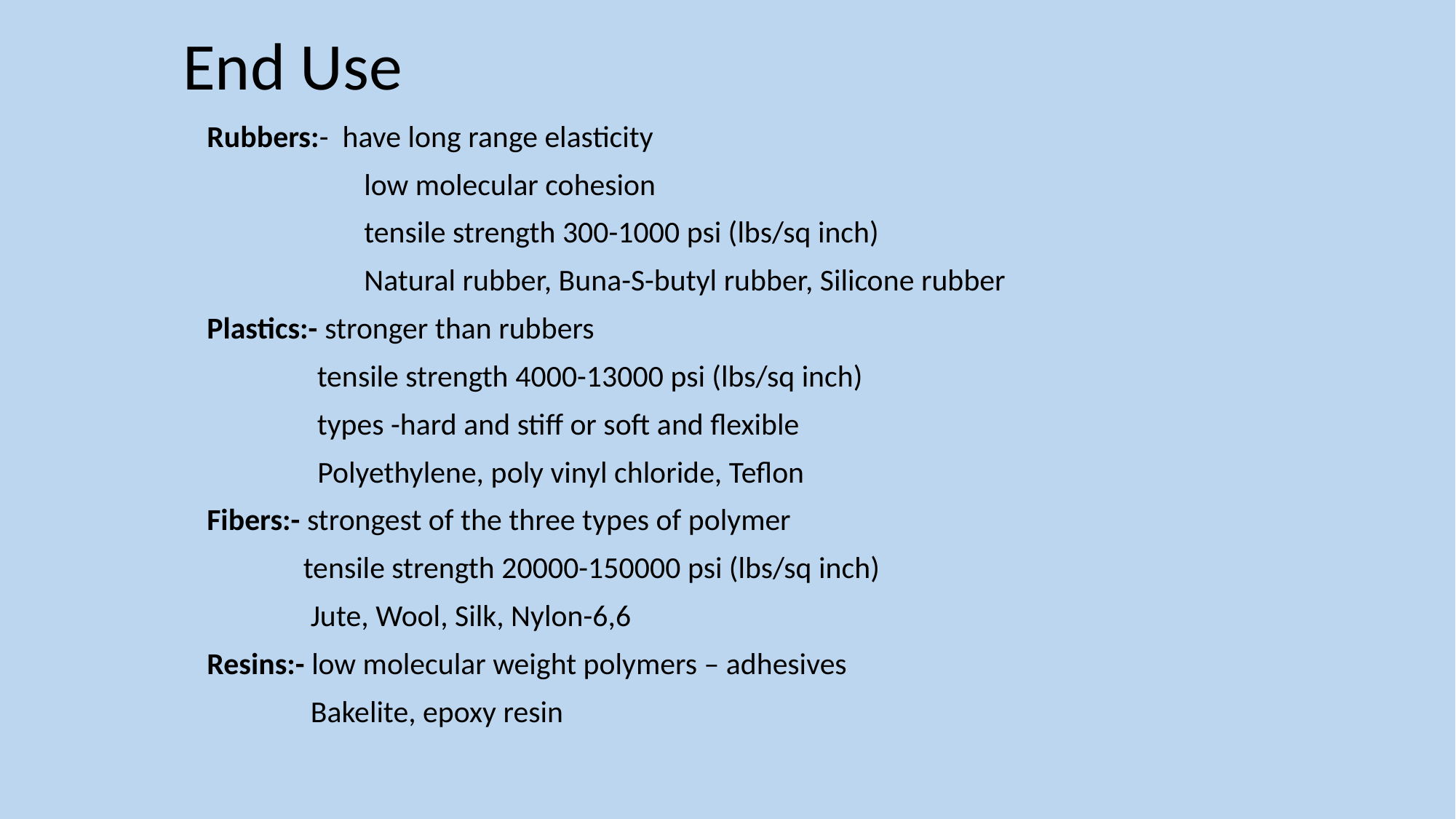

# End Use
Rubbers:-  have long range elasticity
		   low molecular cohesion
		   tensile strength 300-1000 psi (lbs/sq inch)
		   Natural rubber, Buna-S-butyl rubber, Silicone rubber
Plastics:- stronger than rubbers
	            tensile strength 4000-13000 psi (lbs/sq inch)
	            types -hard and stiff or soft and flexible
                Polyethylene, poly vinyl chloride, Teflon
Fibers:- strongest of the three types of polymer
	          tensile strength 20000-150000 psi (lbs/sq inch)
               Jute, Wool, Silk, Nylon-6,6
Resins:- low molecular weight polymers – adhesives
               Bakelite, epoxy resin